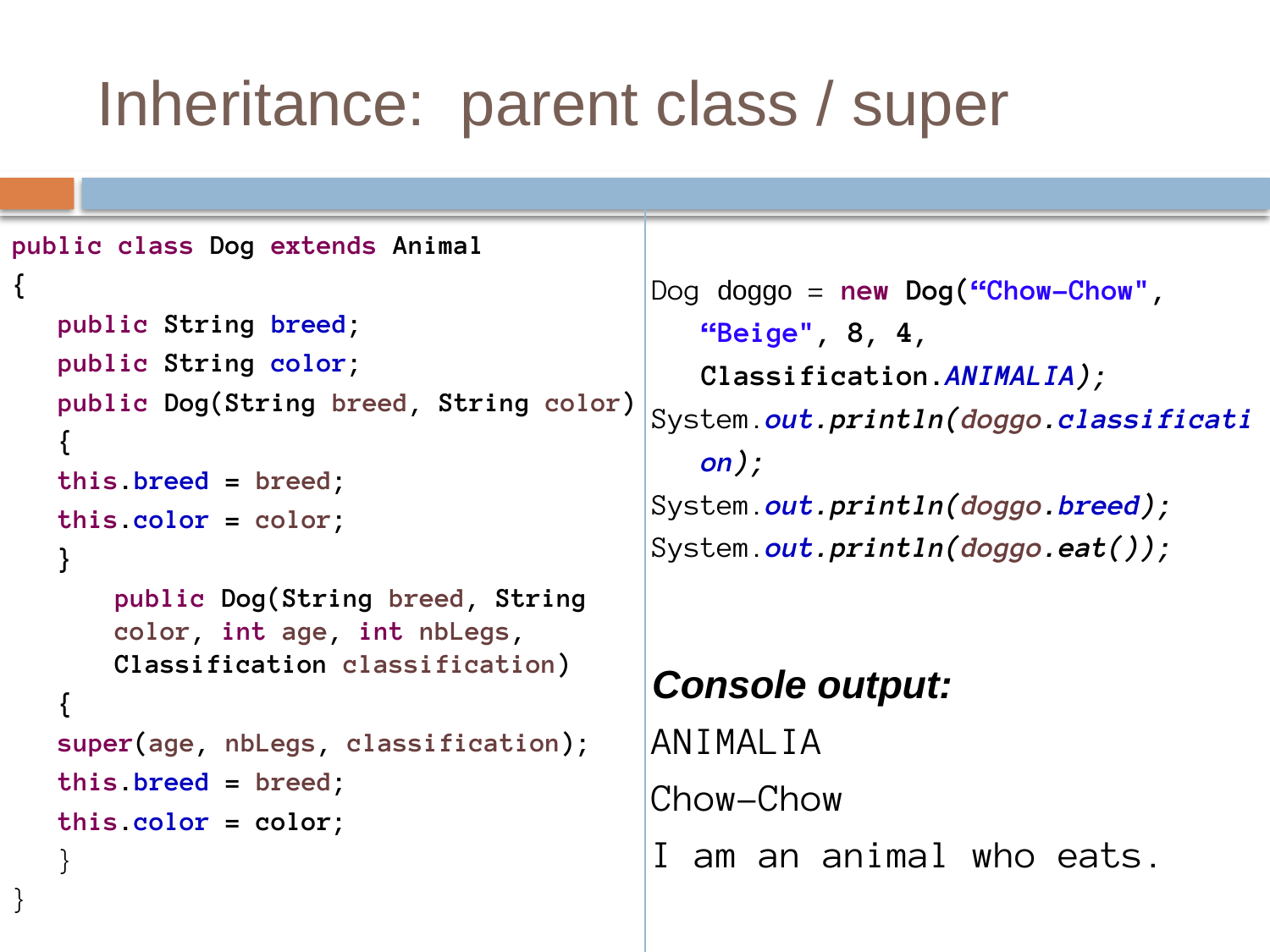

# Inheritance:  parent class / super
public class Dog extends Animal
{
	public String breed;
	public String color;
	public Dog(String breed, String color)
	{
		this.breed = breed;
		this.color = color;
	}
	public Dog(String breed, String color, int age, int nbLegs, Classification classification)
	{
		super(age, nbLegs, classification);
		this.breed = breed;
		this.color = color;
	}
}

Dog doggo = new Dog(“Chow-Chow", “Beige", 8, 4, Classification.ANIMALIA);
System.out.println(doggo.classification);
System.out.println(doggo.breed);
System.out.println(doggo.eat());

Console output:
ANIMALIA
Chow-Chow
I am an animal who eats.